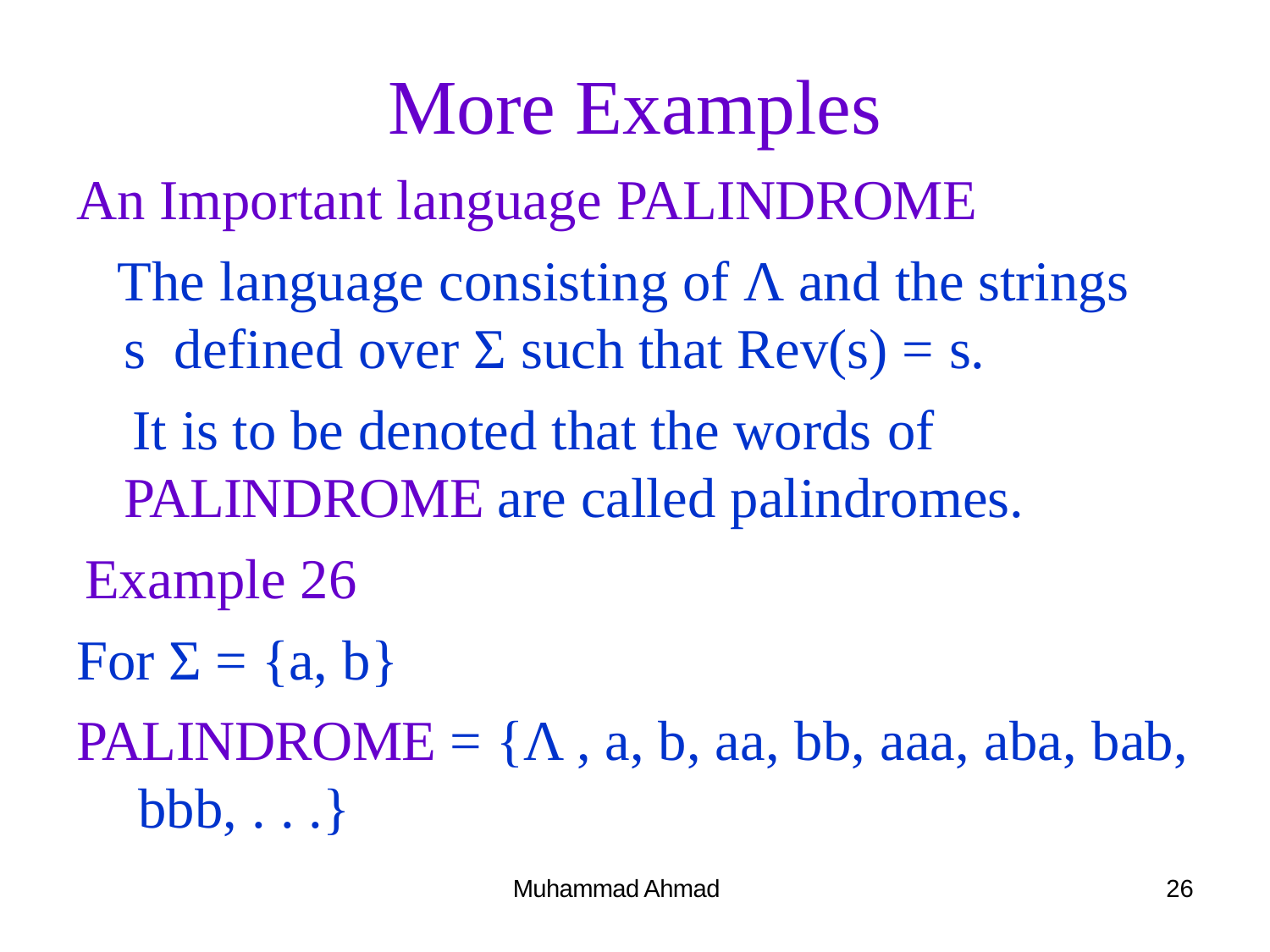

# More Examples
An Important language PALINDROME
The language consisting of Λ and the strings s  defined over Σ such that Rev(s) = s.
It is to be denoted that the words of  PALINDROME are called palindromes.
Example 26  For Σ = {a, b}
PALINDROME = {Λ , a, b, aa, bb, aaa, aba, bab,  bbb, . . .}
Muhammad Ahmad
26